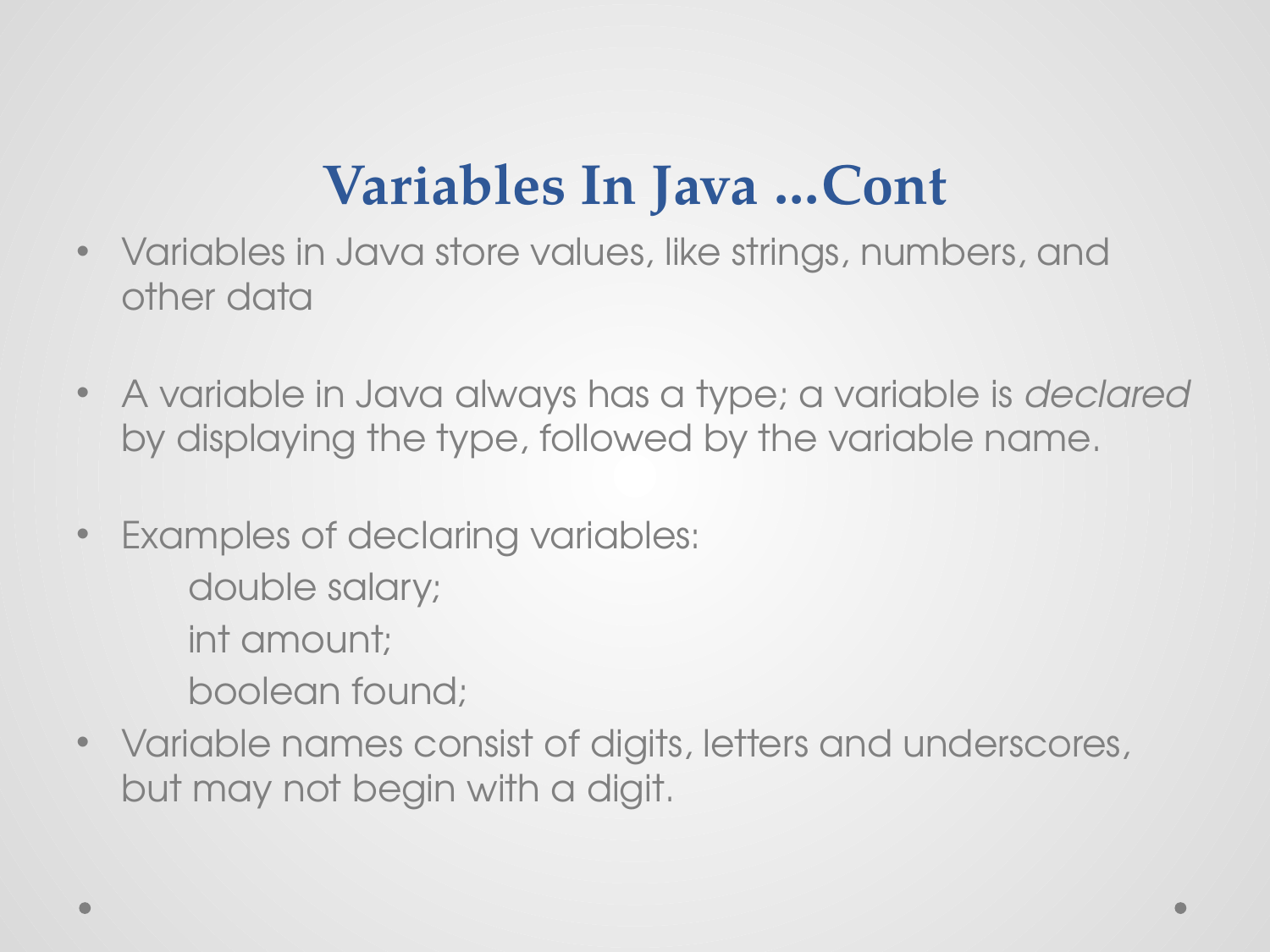

# Variables In Java …Cont
Variables in Java store values, like strings, numbers, and other data
A variable in Java always has a type; a variable is declared by displaying the type, followed by the variable name.
Examples of declaring variables:
	double salary;
	int amount;
	boolean found;
Variable names consist of digits, letters and underscores, but may not begin with a digit.